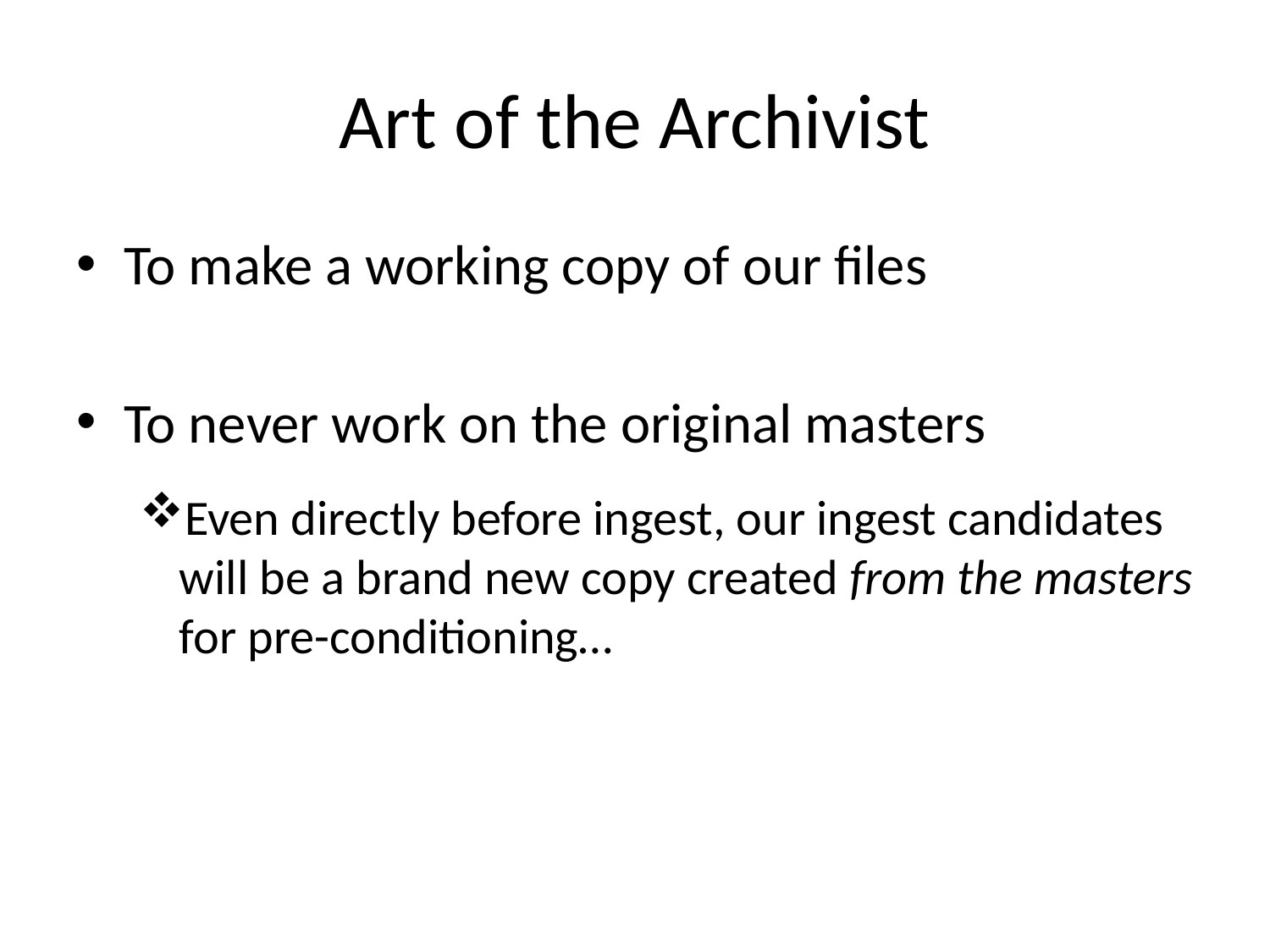

# Art of the Archivist
To make a working copy of our files

To never work on the original masters

Even directly before ingest, our ingest candidates will be a brand new copy created from the masters for pre-conditioning…